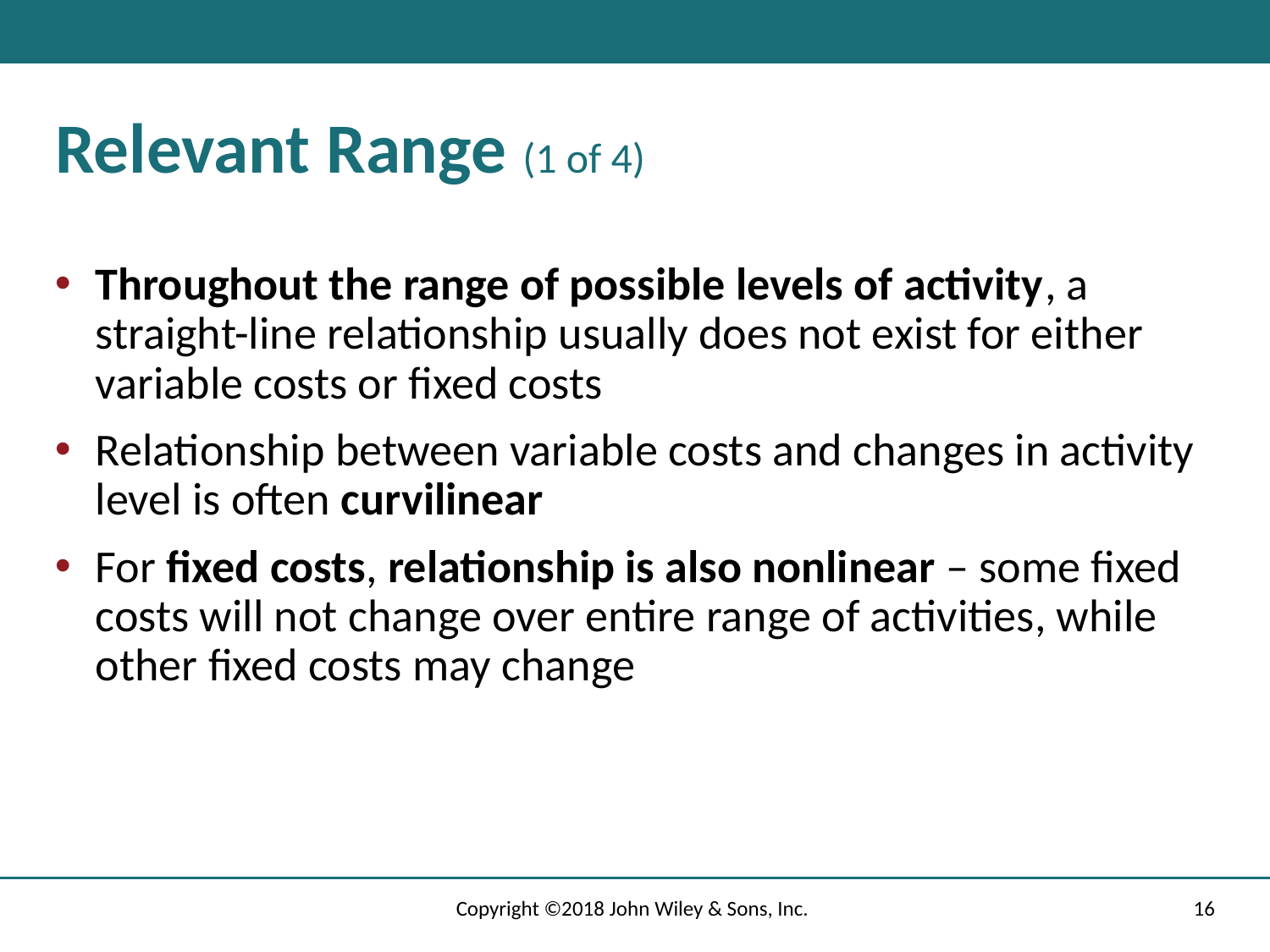

# Relevant Range (1 of 4)
Throughout the range of possible levels of activity, a straight-line relationship usually does not exist for either variable costs or fixed costs
Relationship between variable costs and changes in activity level is often curvilinear
For fixed costs, relationship is also nonlinear – some fixed costs will not change over entire range of activities, while other fixed costs may change
Copyright ©2018 John Wiley & Sons, Inc.
16